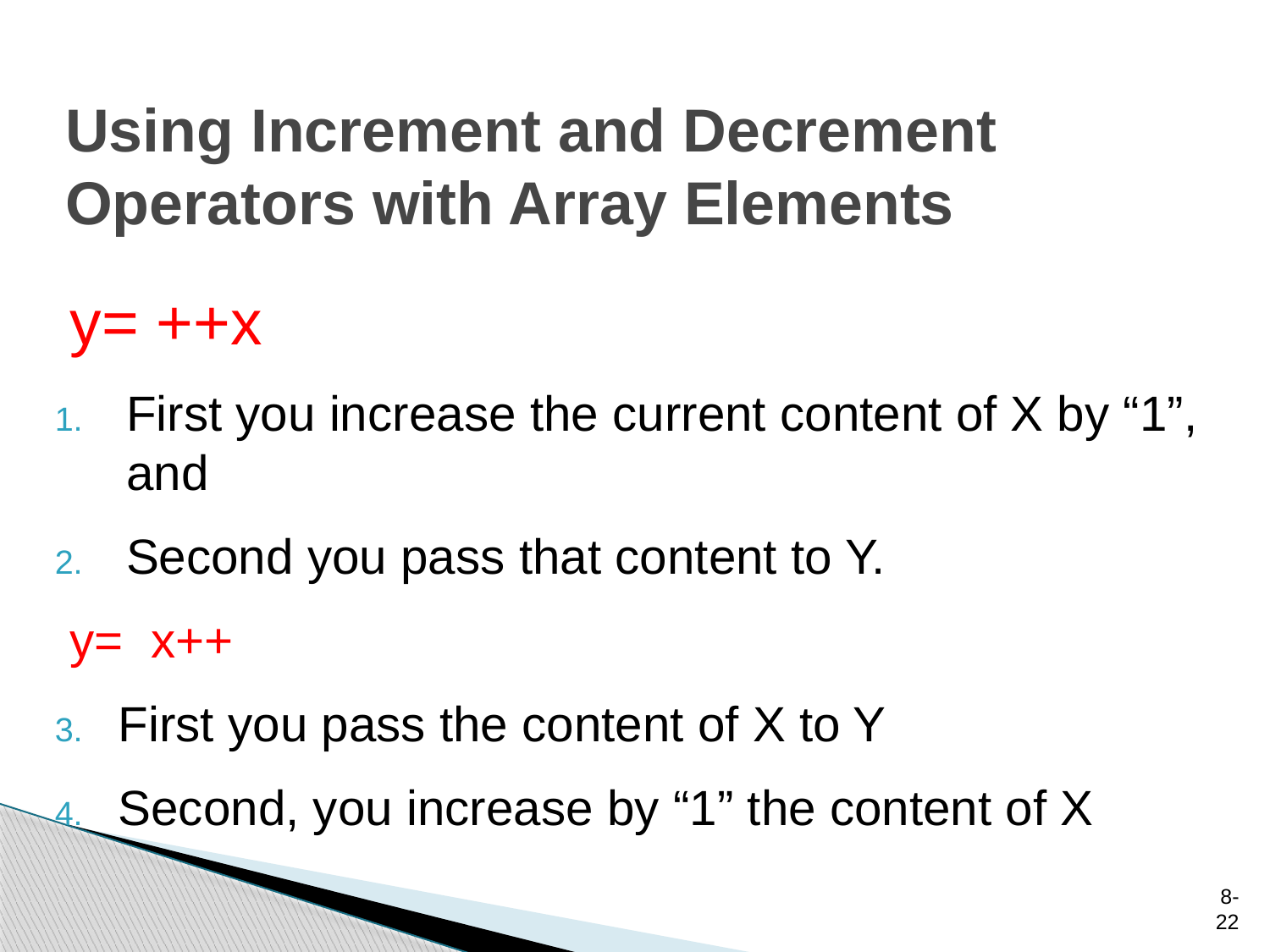

# Using Increment and Decrement Operators with Array Elements
y= ++x
First you increase the current content of X by “1”, and
Second you pass that content to Y.
y=  x++
First you pass the content of X to Y
Second, you increase by “1” the content of X
8-22